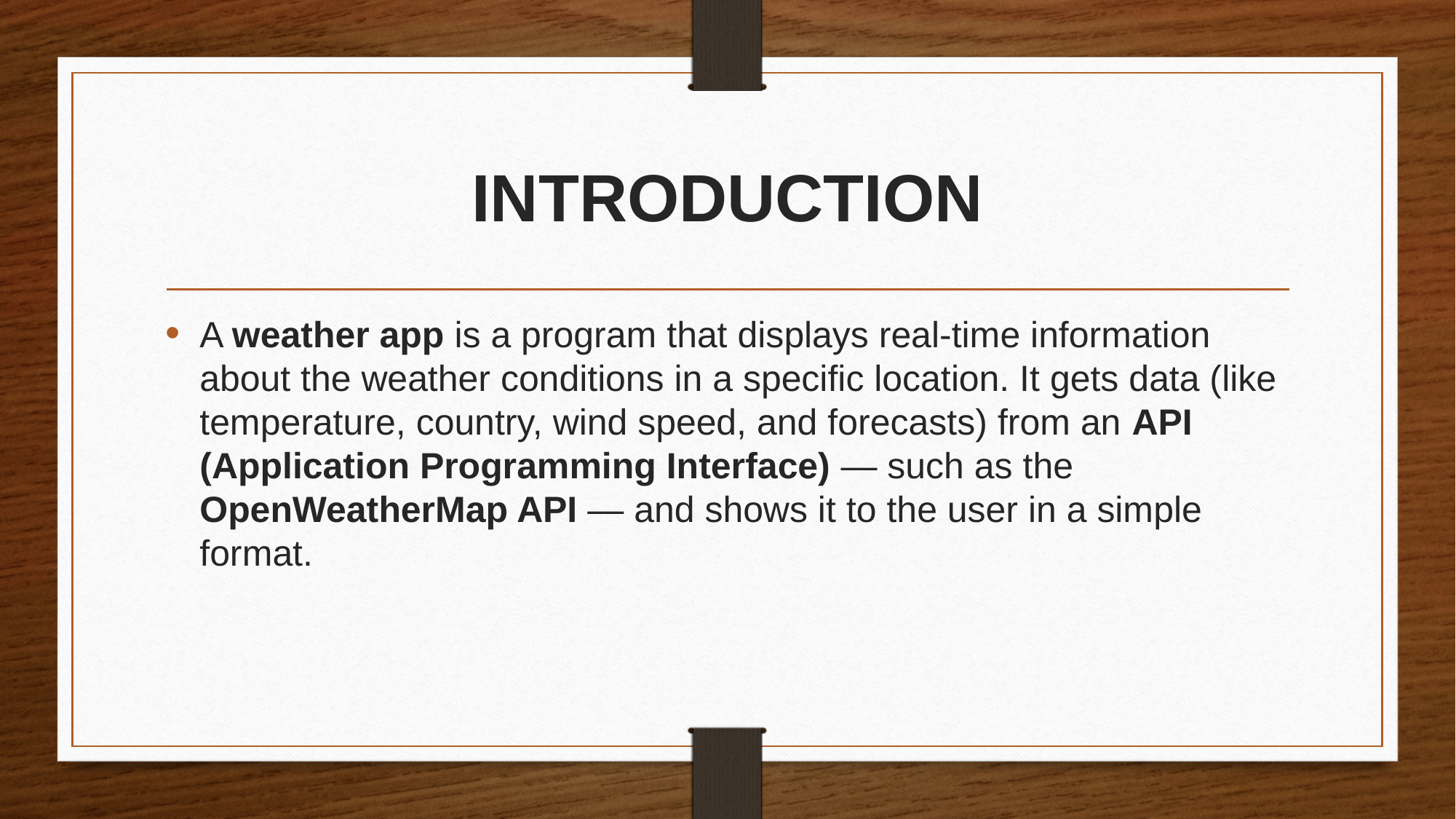

# INTRODUCTION
A weather app is a program that displays real-time information about the weather conditions in a specific location. It gets data (like temperature, country, wind speed, and forecasts) from an API (Application Programming Interface) — such as the OpenWeatherMap API — and shows it to the user in a simple format.